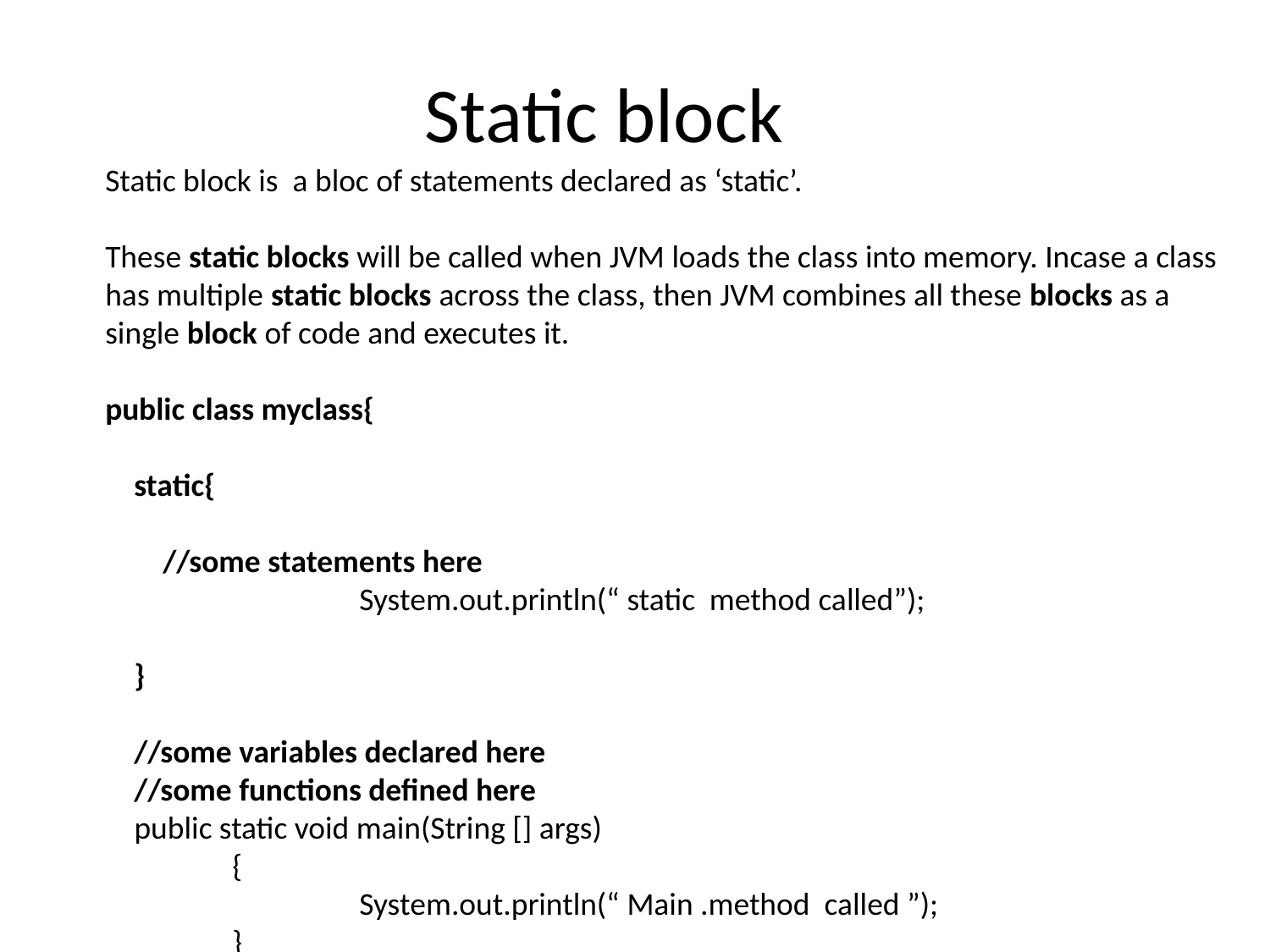

Static block
Static block is  a bloc of statements declared as ‘static’.

These static blocks will be called when JVM loads the class into memory. Incase a class has multiple static blocks across the class, then JVM combines all these blocks as a single block of code and executes it.

public class myclass{ 
  
    static{ 
  
        //some statements here
		System.out.println(“ static  method called”);
  
    } 
  
    //some variables declared here 
    //some functions defined here
    public static void main(String [] args)
	{
		System.out.println(“ Main .method  called ”);
	}
}